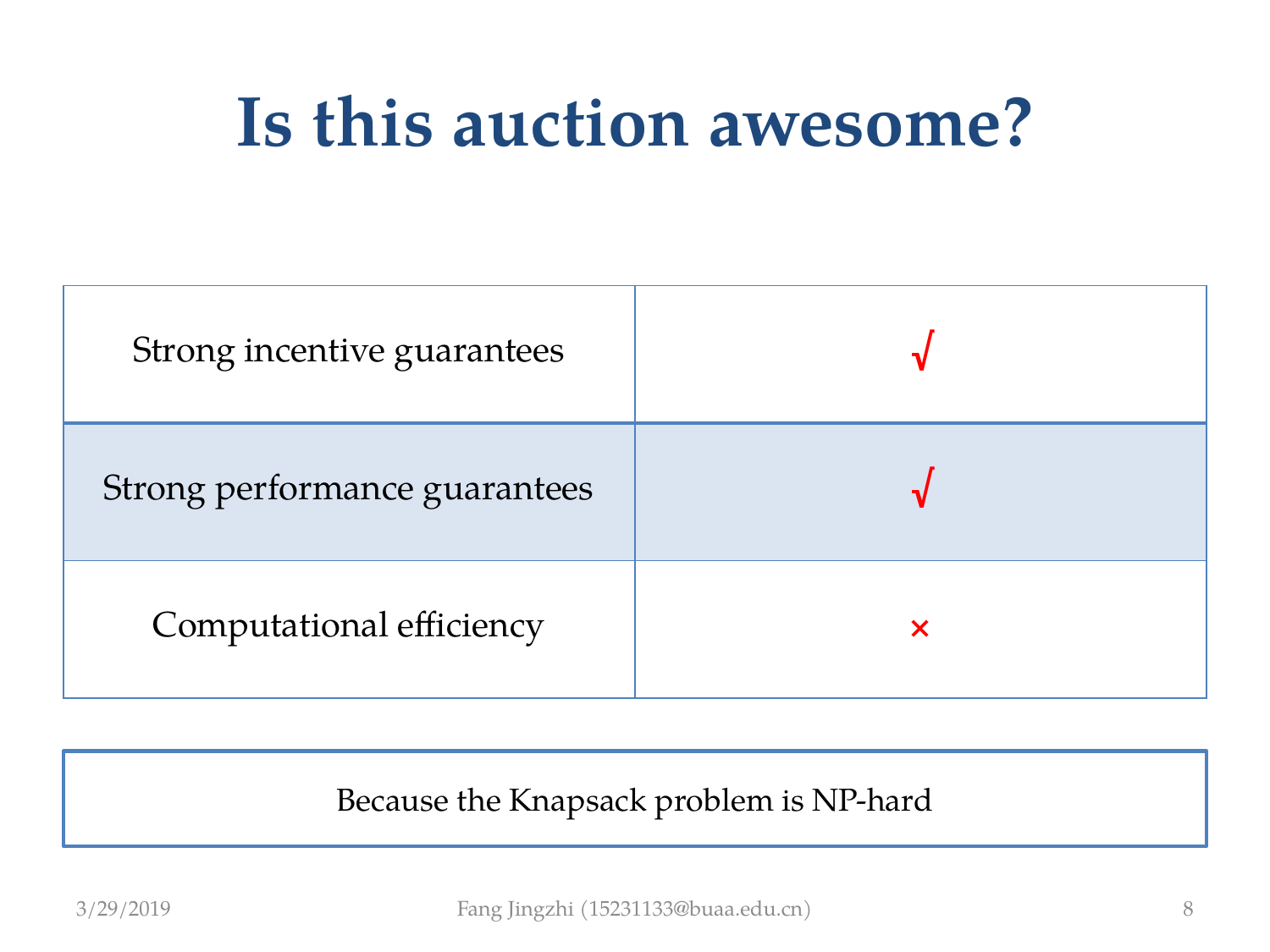

# Is this auction awesome?
| Strong incentive guarantees | √ |
| --- | --- |
| Strong performance guarantees | √ |
| Computational efficiency | × |
Because the Knapsack problem is NP-hard
3/29/2019
Fang Jingzhi (15231133@buaa.edu.cn)
8